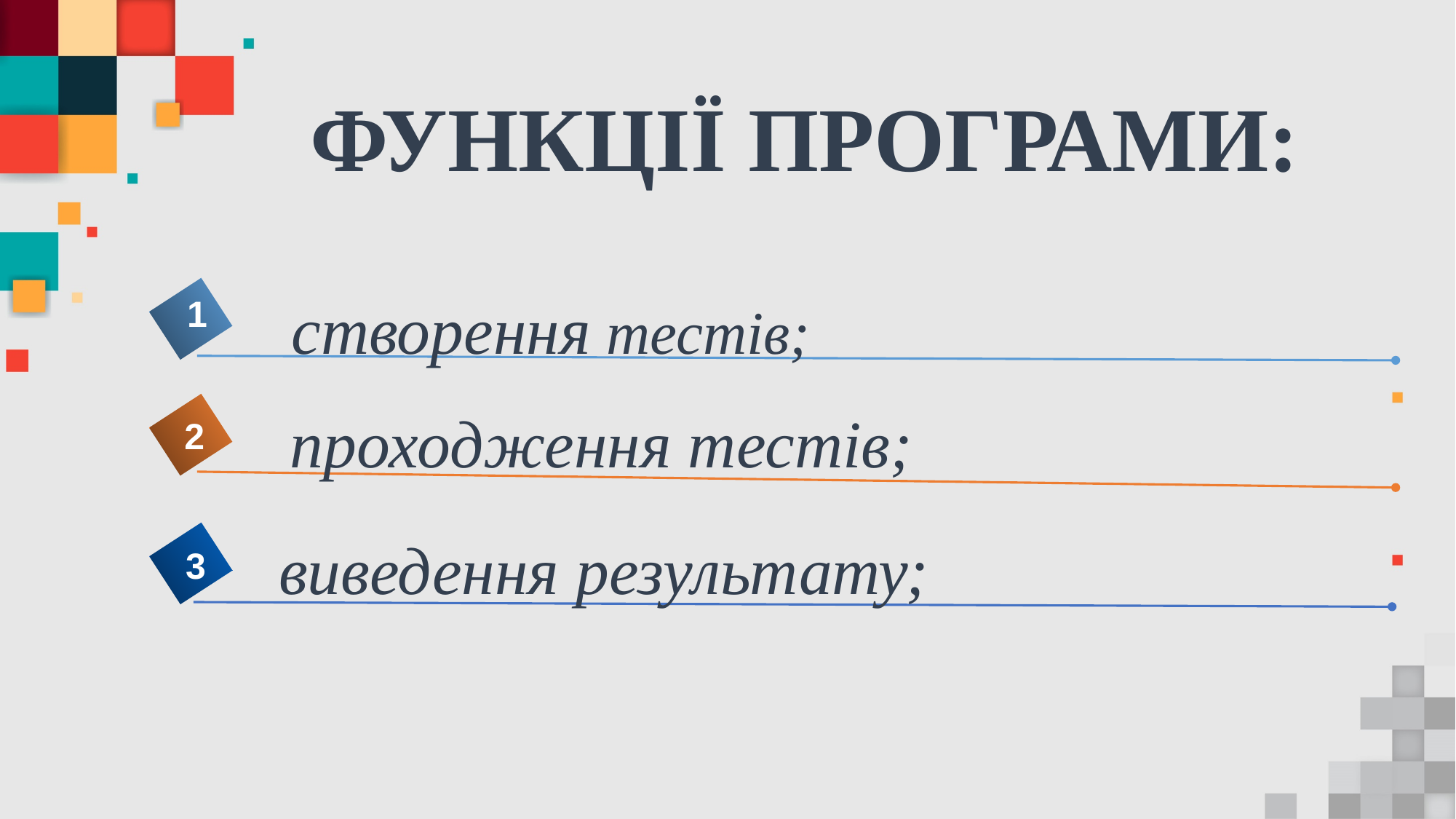

# ФУНКЦІЇ ПРОГРАМИ:
створення тестів;
1

проходження тестів;

2

виведення результату;

3